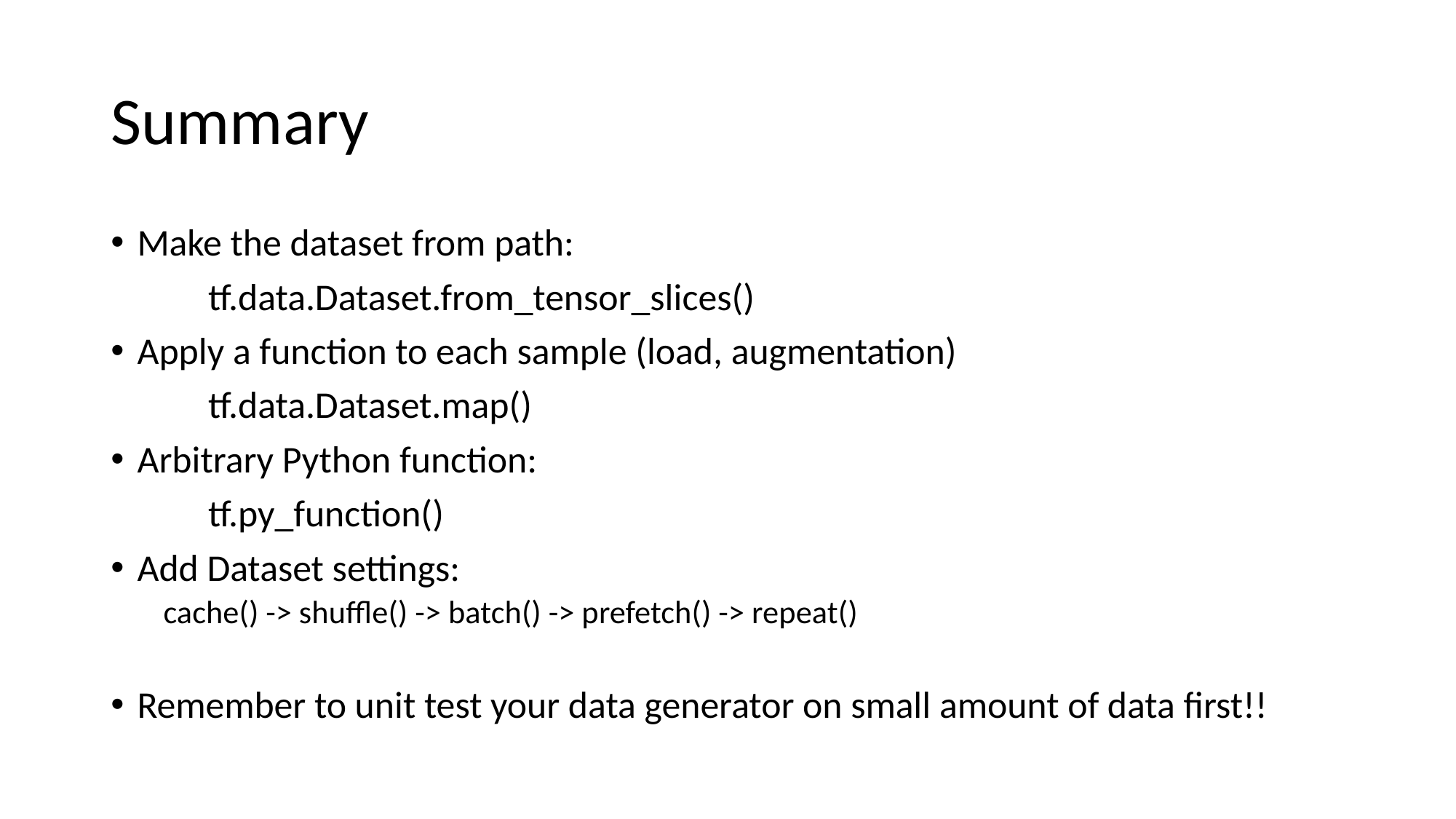

# Summary
Make the dataset from path:
	tf.data.Dataset.from_tensor_slices()
Apply a function to each sample (load, augmentation)
	tf.data.Dataset.map()
Arbitrary Python function:
	tf.py_function()
Add Dataset settings:
	cache() -> shuffle() -> batch() -> prefetch() -> repeat()

Remember to unit test your data generator on small amount of data first!!